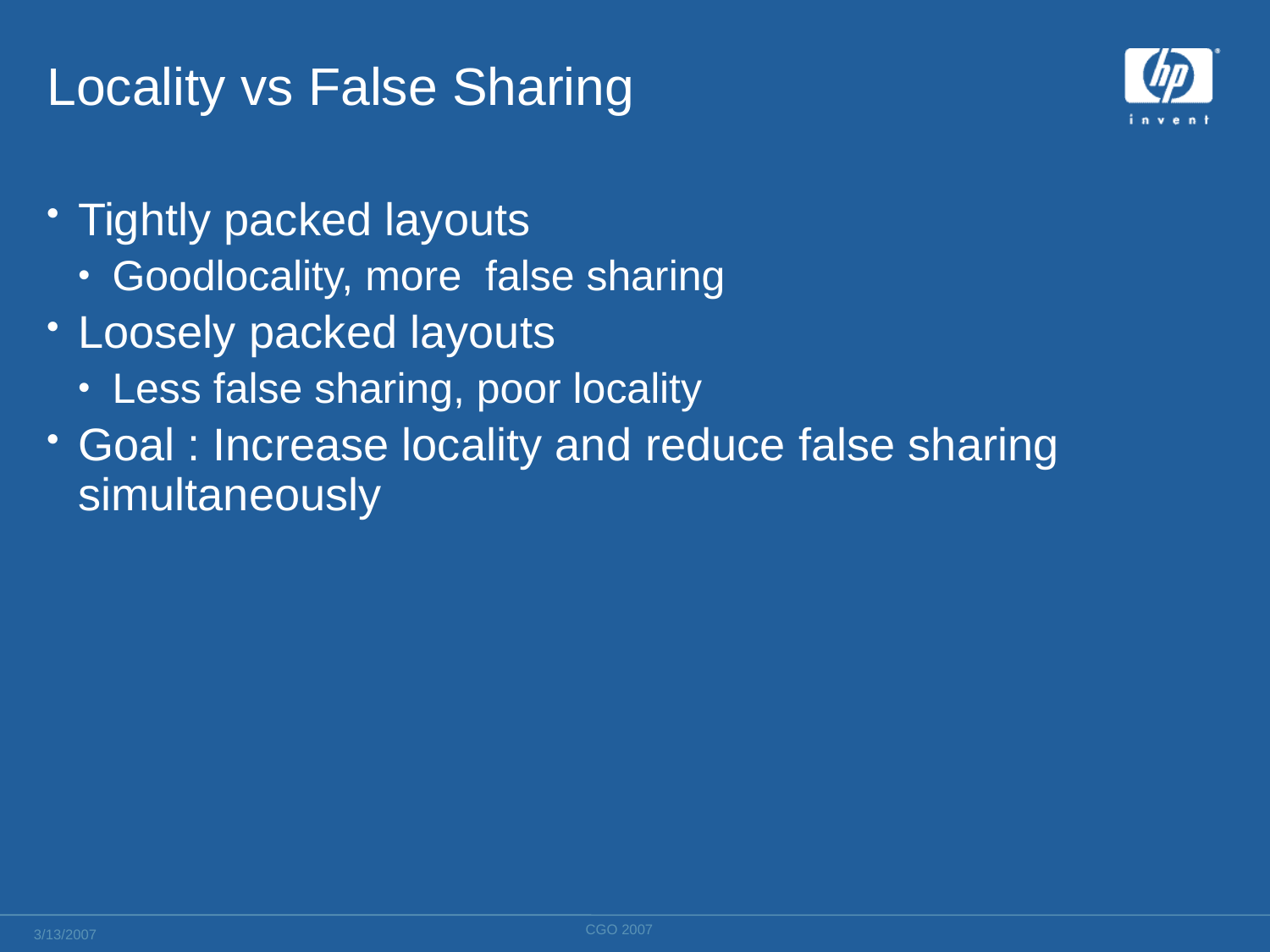

# Locality vs False Sharing
Tightly packed layouts
Goodlocality, more  false sharing
Loosely packed layouts
Less false sharing, poor locality
Goal : Increase locality and reduce false sharing simultaneously

CGO 2007
3/13/2007